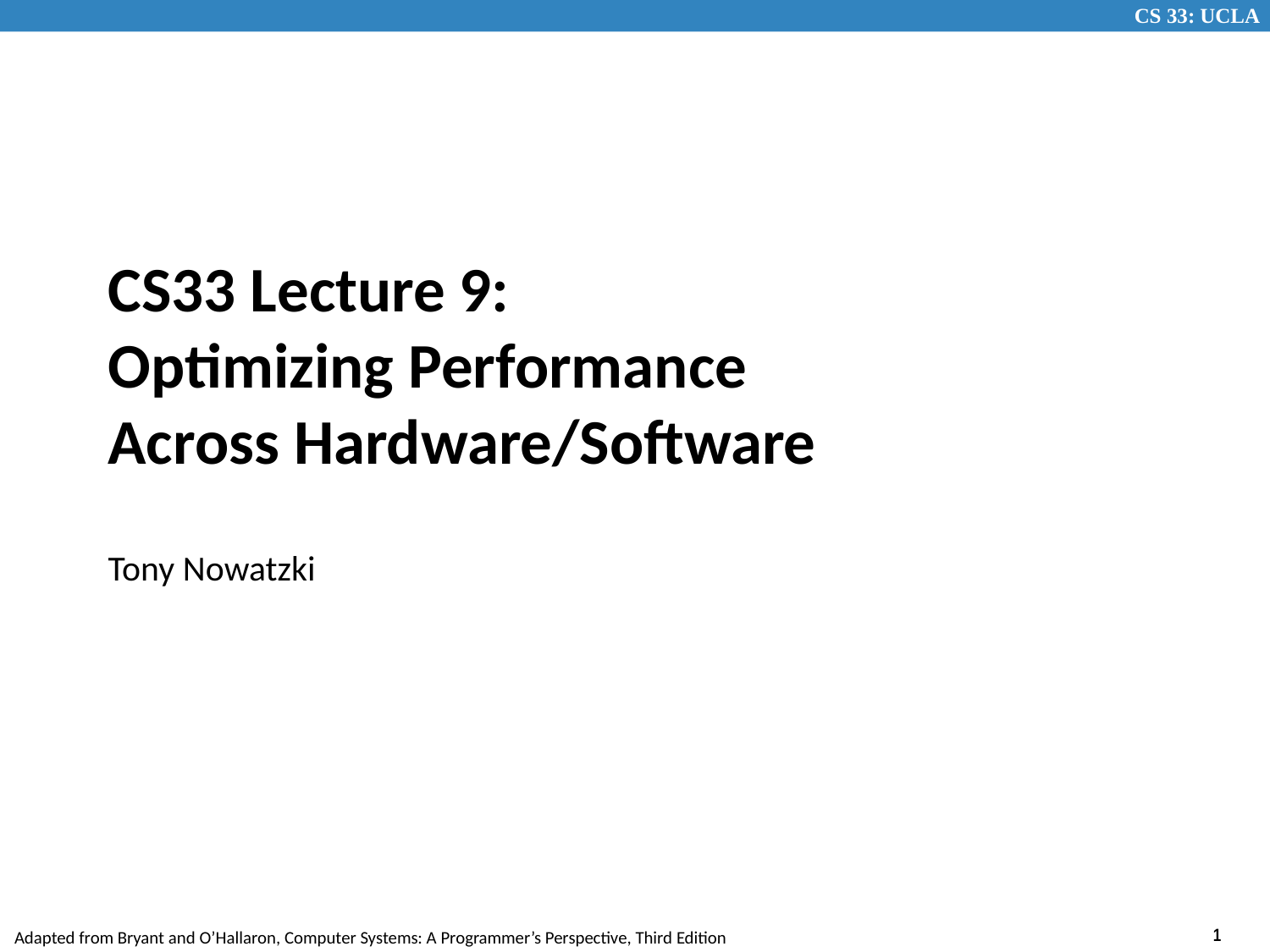

# CS33 Lecture 9: Optimizing Performance Across Hardware/Software
Tony Nowatzki